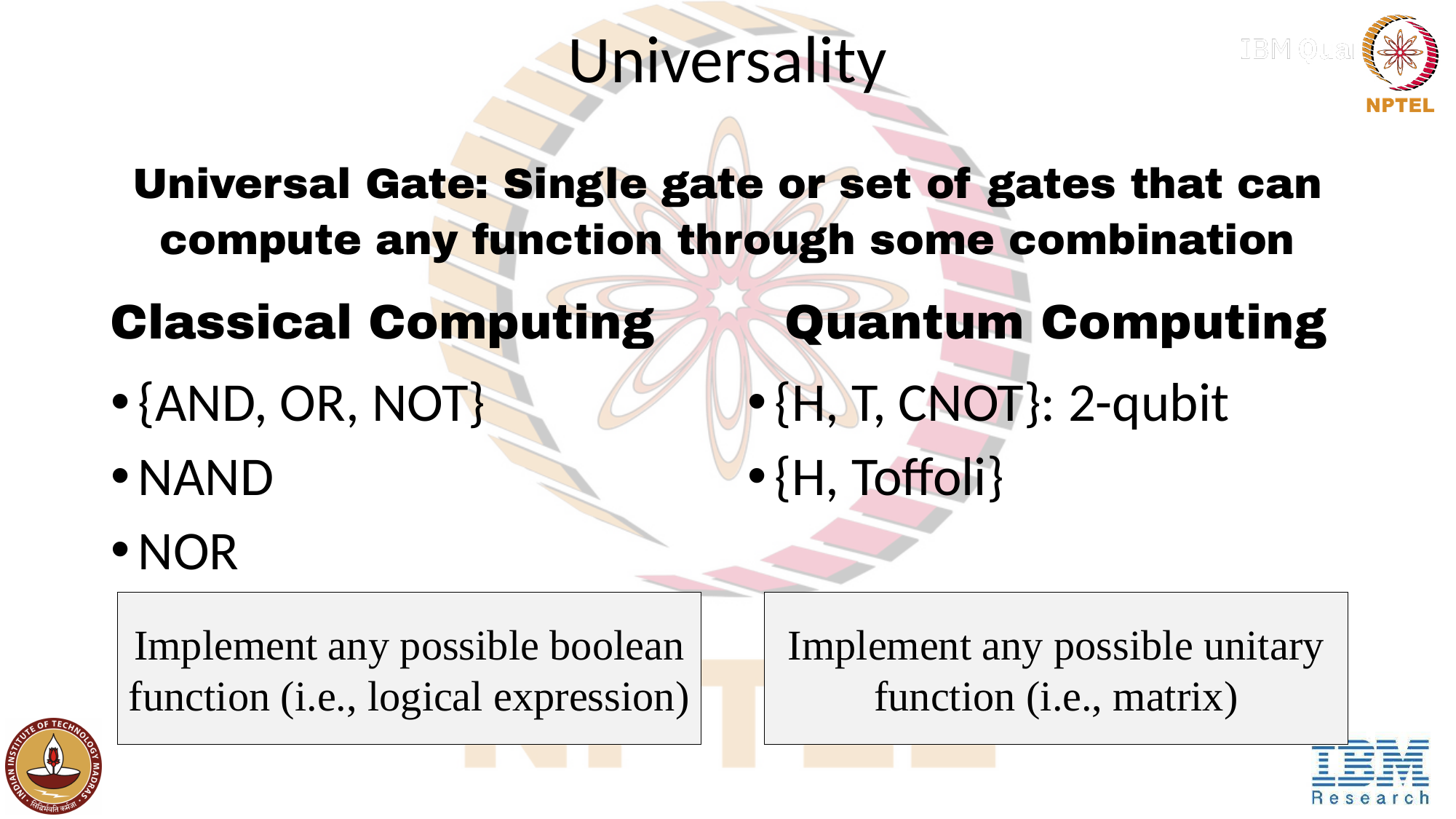

# Universality
Universal Gate: Single gate or set of gates that can compute any function through some combination
Classical Computing
Quantum Computing
{AND, OR, NOT}
NAND
NOR
{H, T, CNOT}: 2-qubit
{H, Toffoli}
Implement any possible boolean function (i.e., logical expression)
Implement any possible unitary function (i.e., matrix)